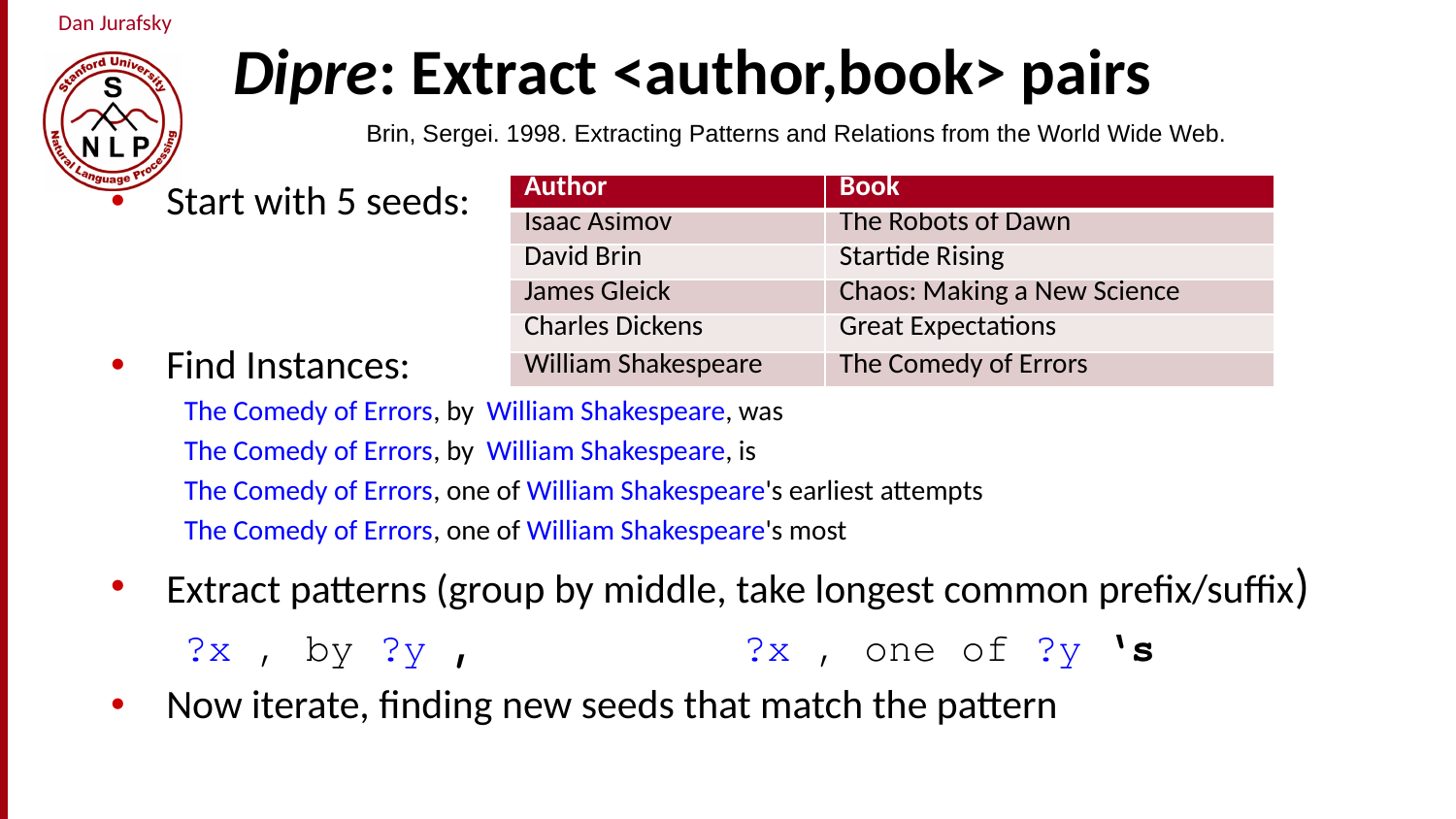

# Dipre: Extract <author,book> pairs
Brin, Sergei. 1998. Extracting Patterns and Relations from the World Wide Web.
Start with 5 seeds:

Find Instances:
The Comedy of Errors, by  William Shakespeare, was
The Comedy of Errors, by  William Shakespeare, is
The Comedy of Errors, one of William Shakespeare's earliest attempts
The Comedy of Errors, one of William Shakespeare's most
Extract patterns (group by middle, take longest common prefix/suffix)
?x , by ?y ,           ?x , one of ?y ‘s
Now iterate, finding new seeds that match the pattern

| Author | Book |
| --- | --- |
| Isaac Asimov | The Robots of Dawn |
| David Brin | Startide Rising |
| James Gleick | Chaos: Making a New Science |
| Charles Dickens | Great Expectations |
| William Shakespeare | The Comedy of Errors |